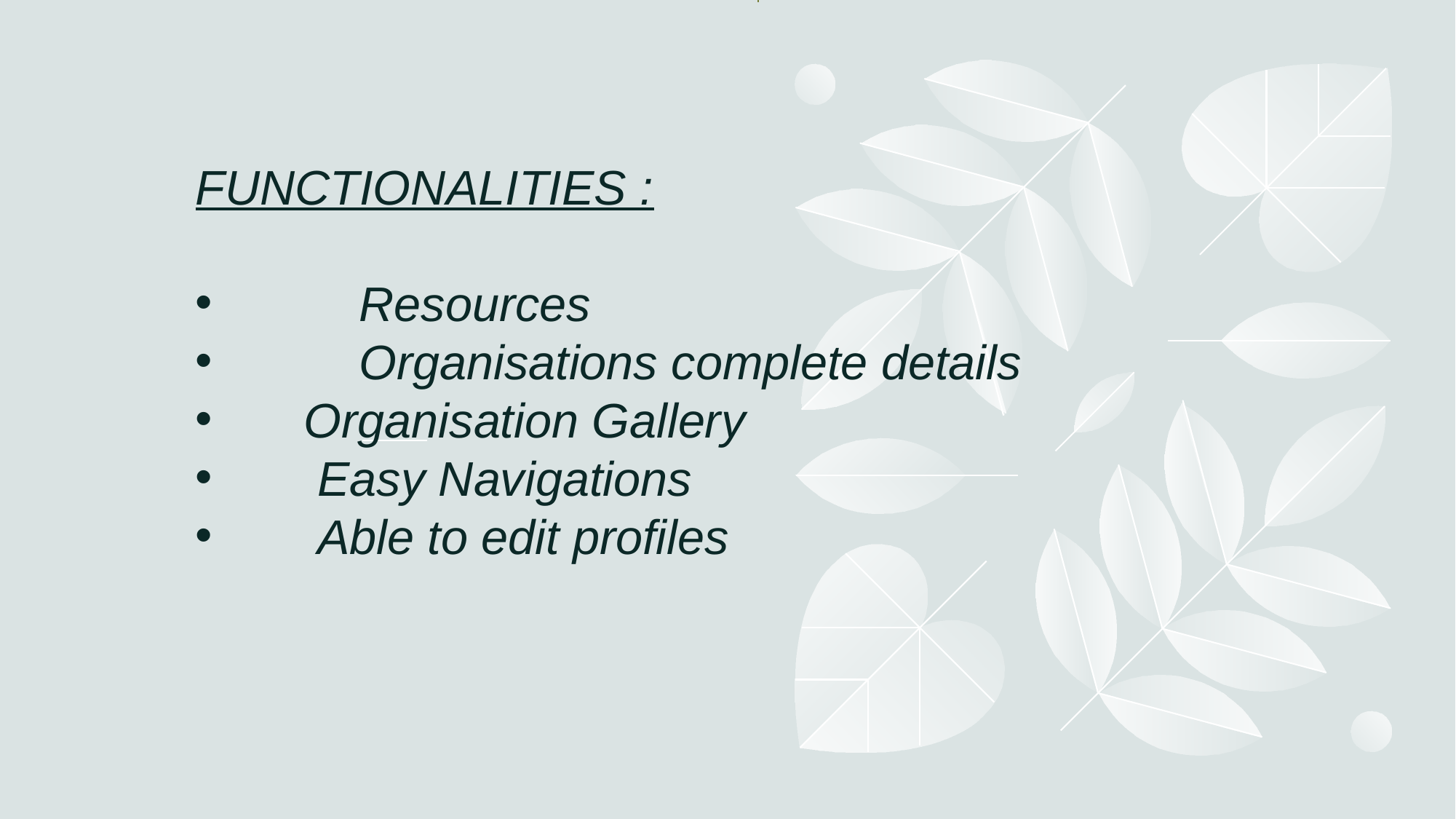

FUNCTIONALITIES :

	Resources
	Organisations complete details
    Organisation Gallery
     Easy Navigations
     Able to edit profiles